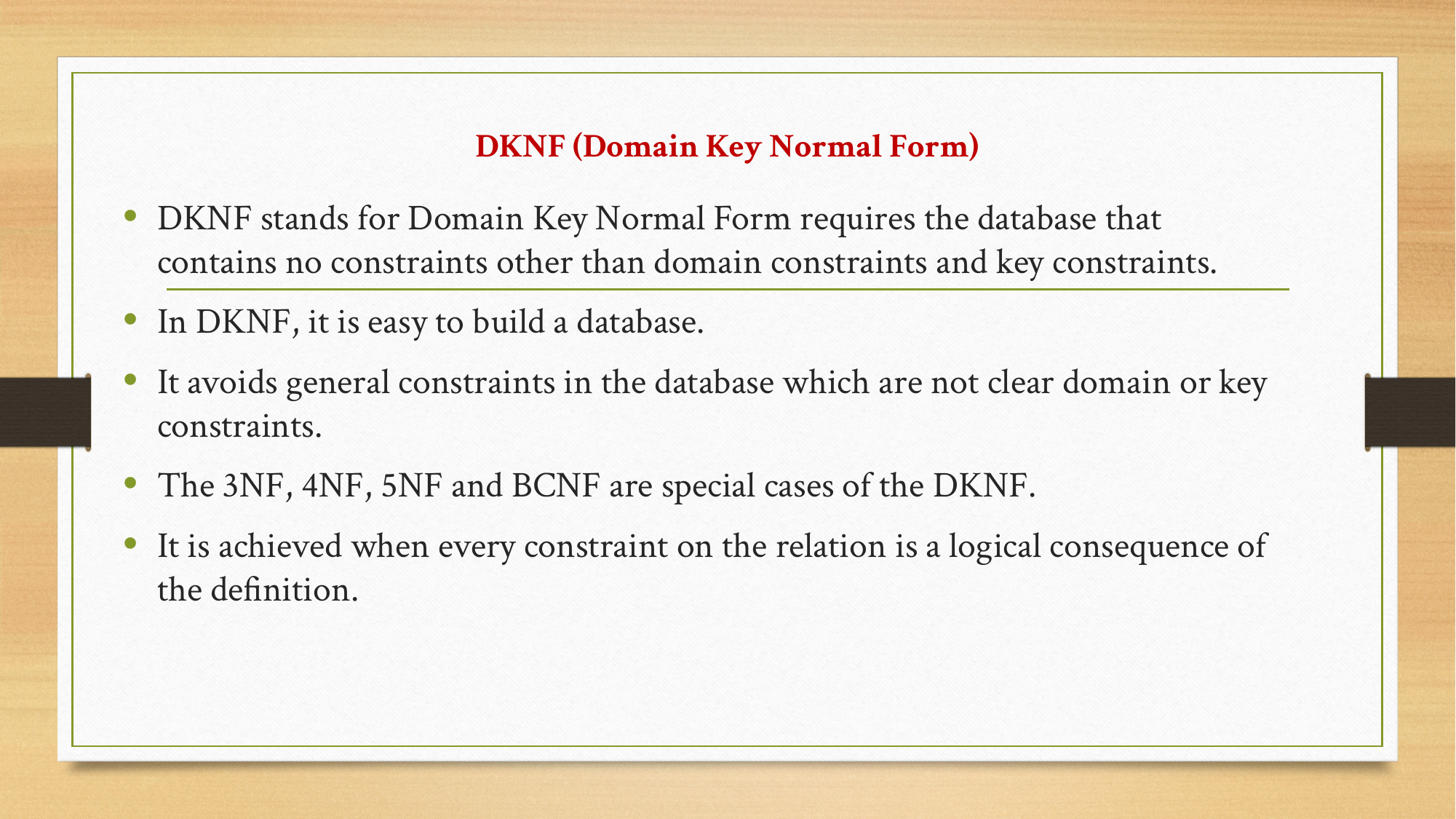

# DKNF (Domain Key Normal Form)
DKNF stands for Domain Key Normal Form requires the database that contains no constraints other than domain constraints and key constraints.
In DKNF, it is easy to build a database.
It avoids general constraints in the database which are not clear domain or key constraints.
The 3NF, 4NF, 5NF and BCNF are special cases of the DKNF.
It is achieved when every constraint on the relation is a logical consequence of the definition.